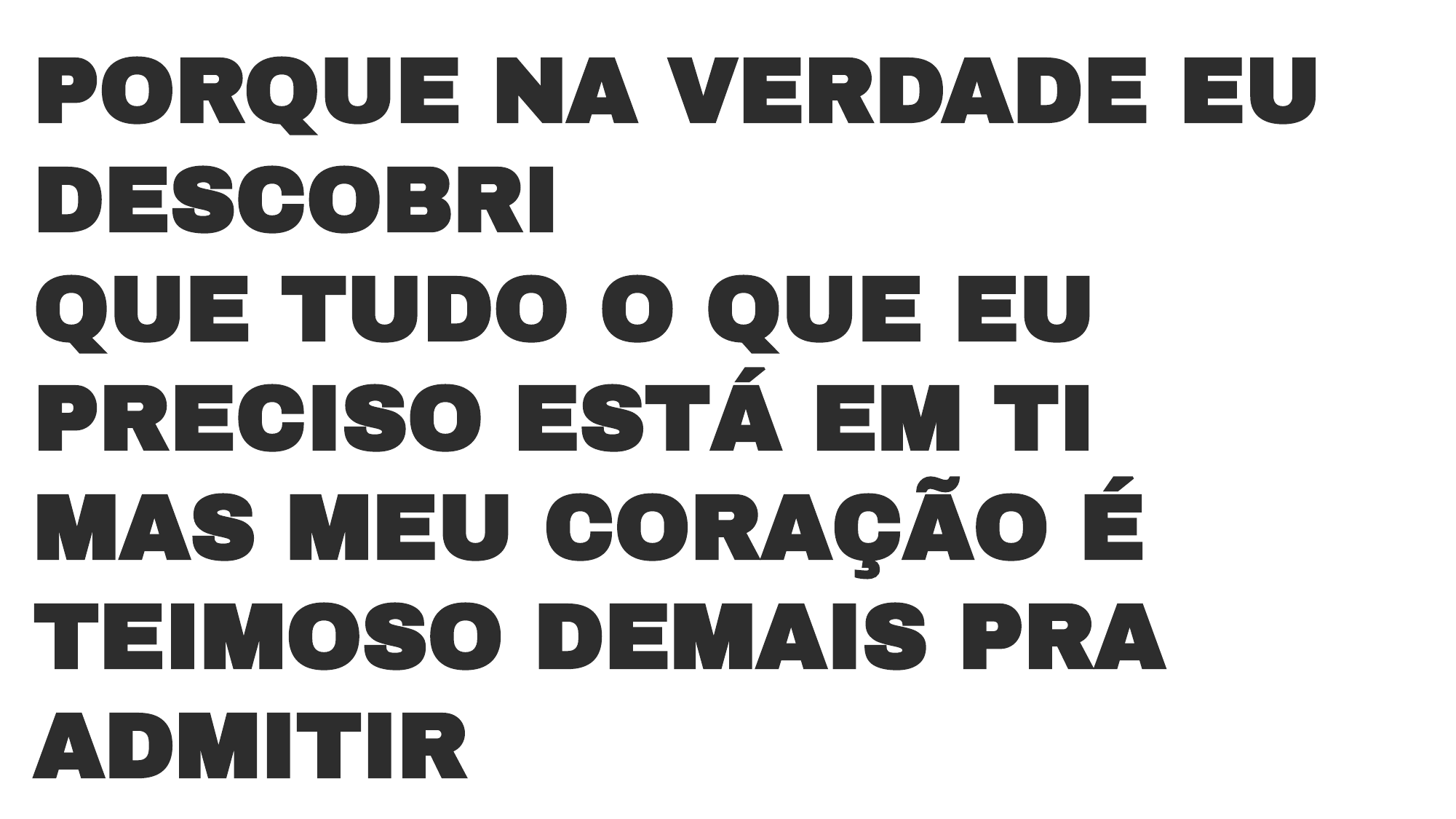

PORQUE NA VERDADE EU DESCOBRI
QUE TUDO O QUE EU PRECISO ESTÁ EM TI
MAS MEU CORAÇÃO É TEIMOSO DEMAIS PRA ADMITIR